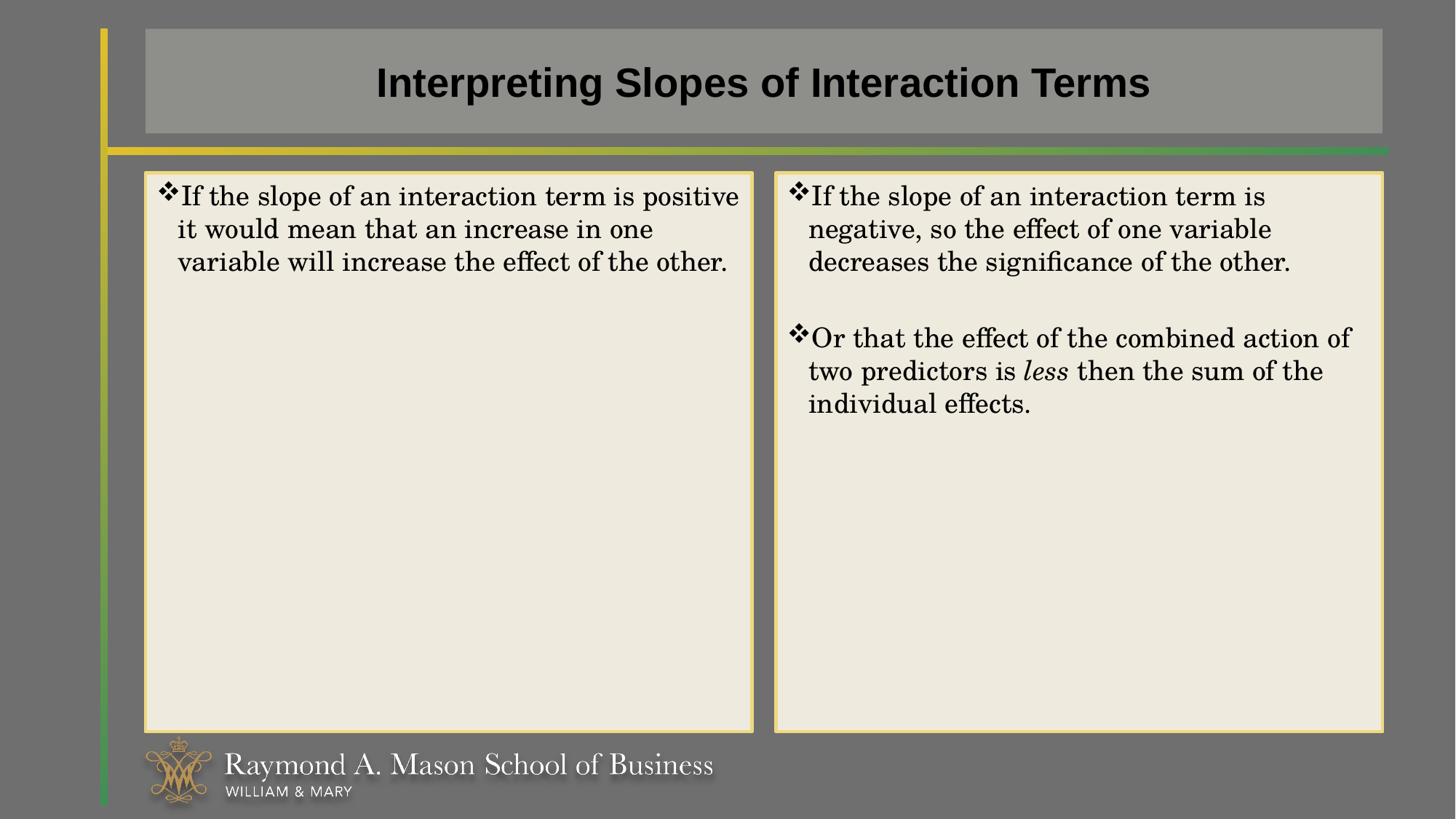

# Interpreting Slopes of Interaction Terms
If the slope of an interaction term is positive it would mean that an increase in one variable will increase the effect of the other.
If the slope of an interaction term is negative, so the effect of one variable decreases the significance of the other.

Or that the effect of the combined action of two predictors is less then the sum of the individual effects.